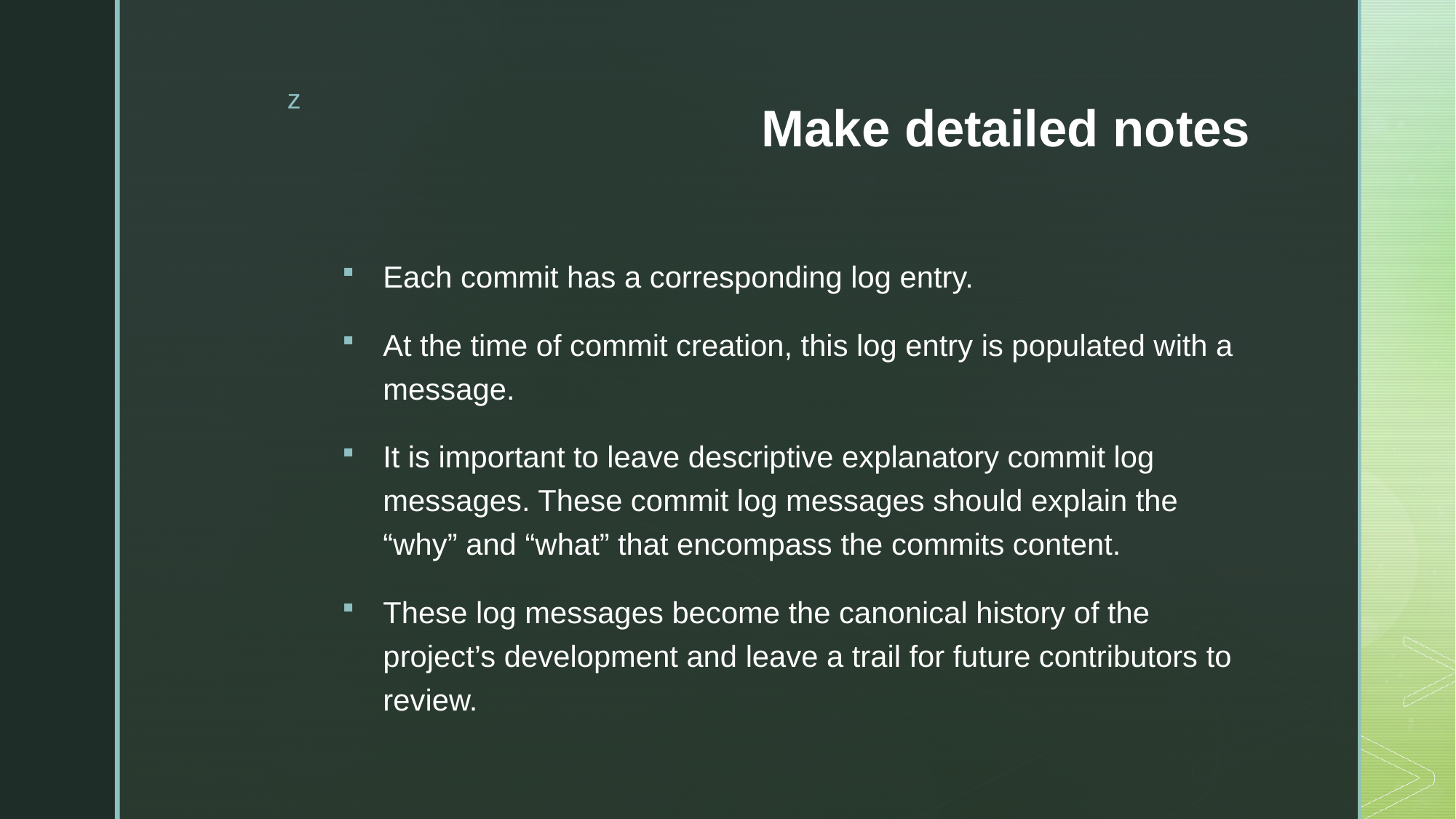

# Make detailed notes
Each commit has a corresponding log entry.
At the time of commit creation, this log entry is populated with a message.
It is important to leave descriptive explanatory commit log messages. These commit log messages should explain the “why” and “what” that encompass the commits content.
These log messages become the canonical history of the project’s development and leave a trail for future contributors to review.